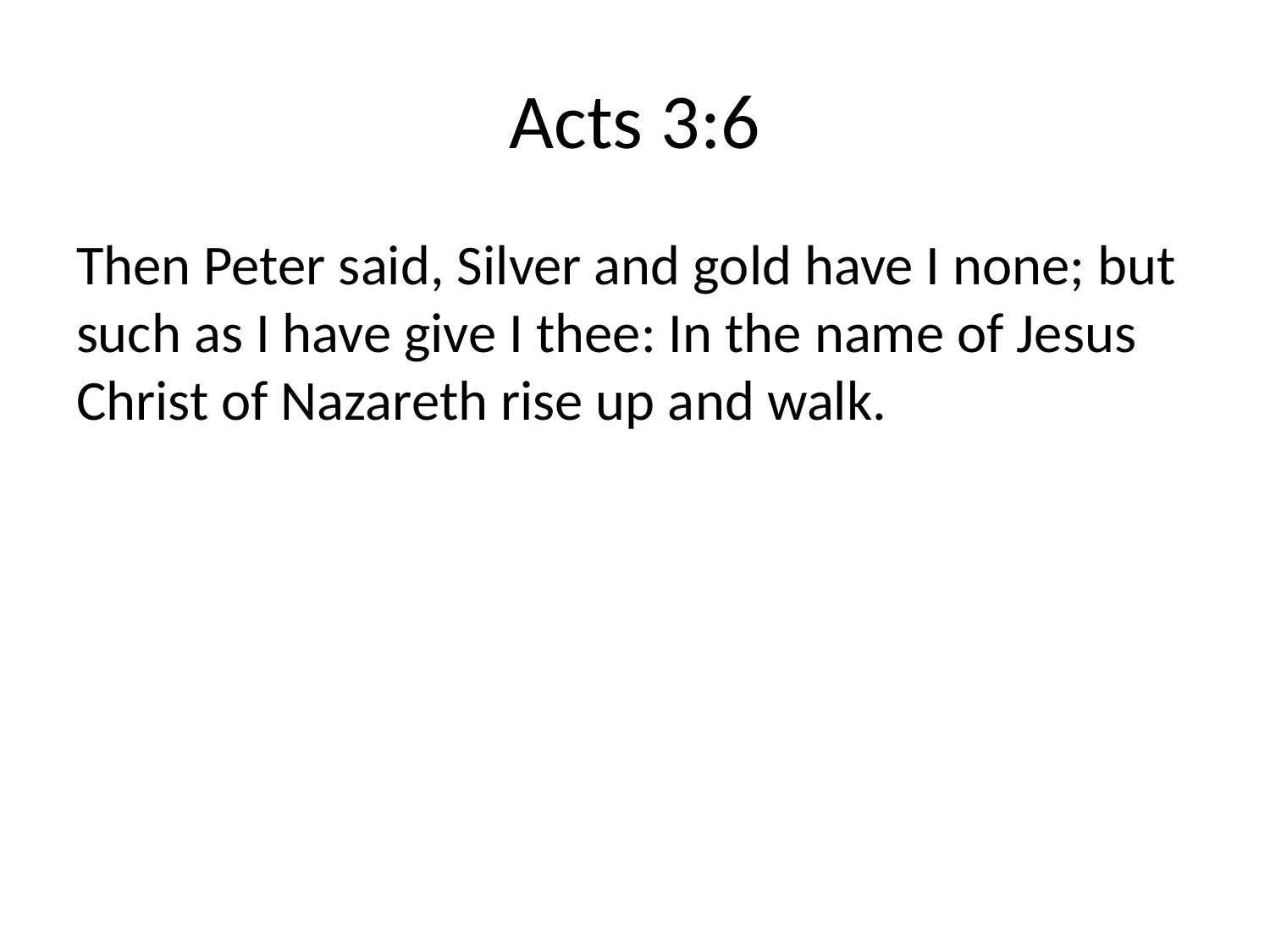

# Acts 3:6
Then Peter said, Silver and gold have I none; but such as I have give I thee: In the name of Jesus Christ of Nazareth rise up and walk.